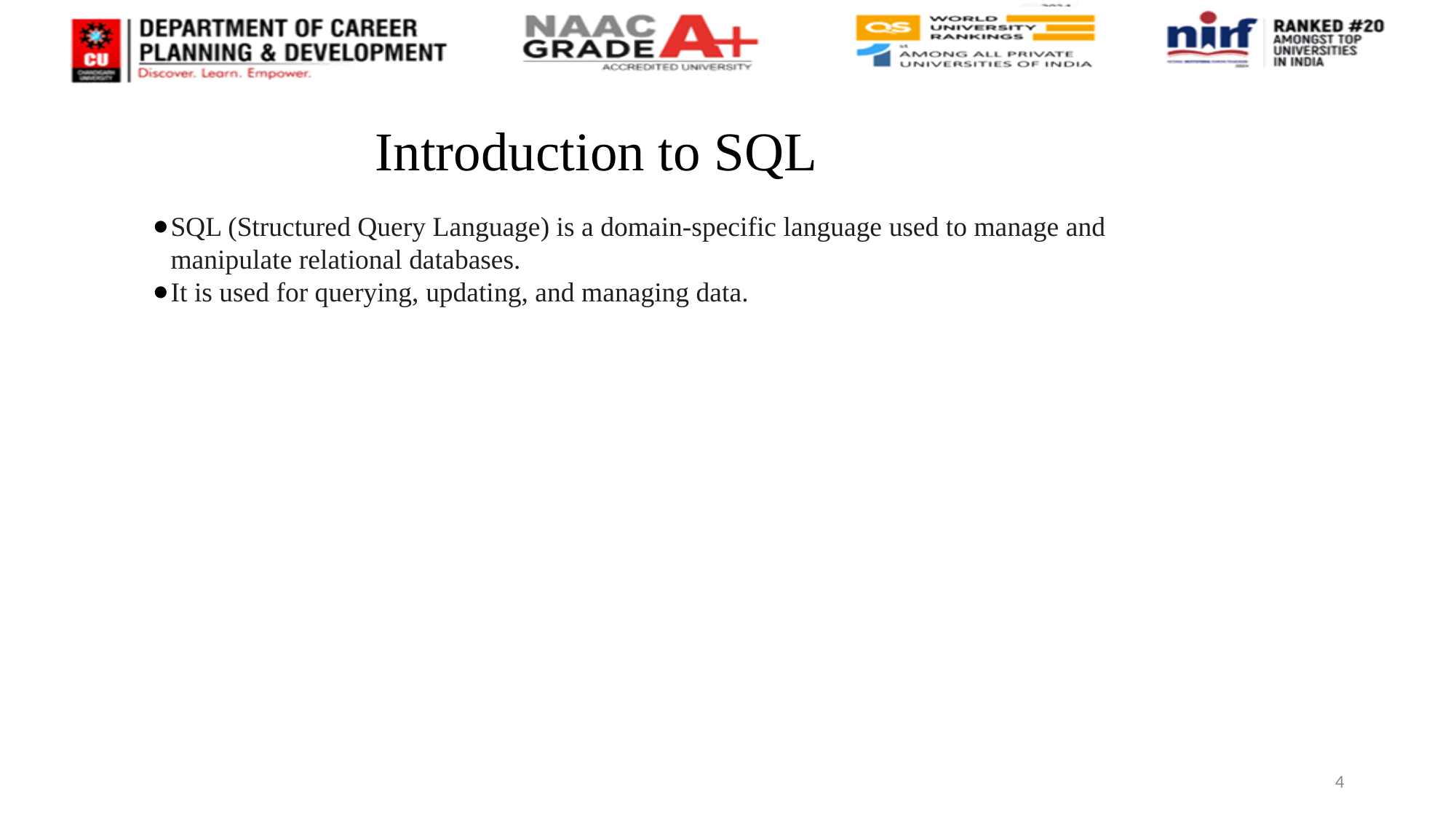

Introduction to SQL
SQL (Structured Query Language) is a domain-specific language used to manage and manipulate relational databases.
It is used for querying, updating, and managing data.

4